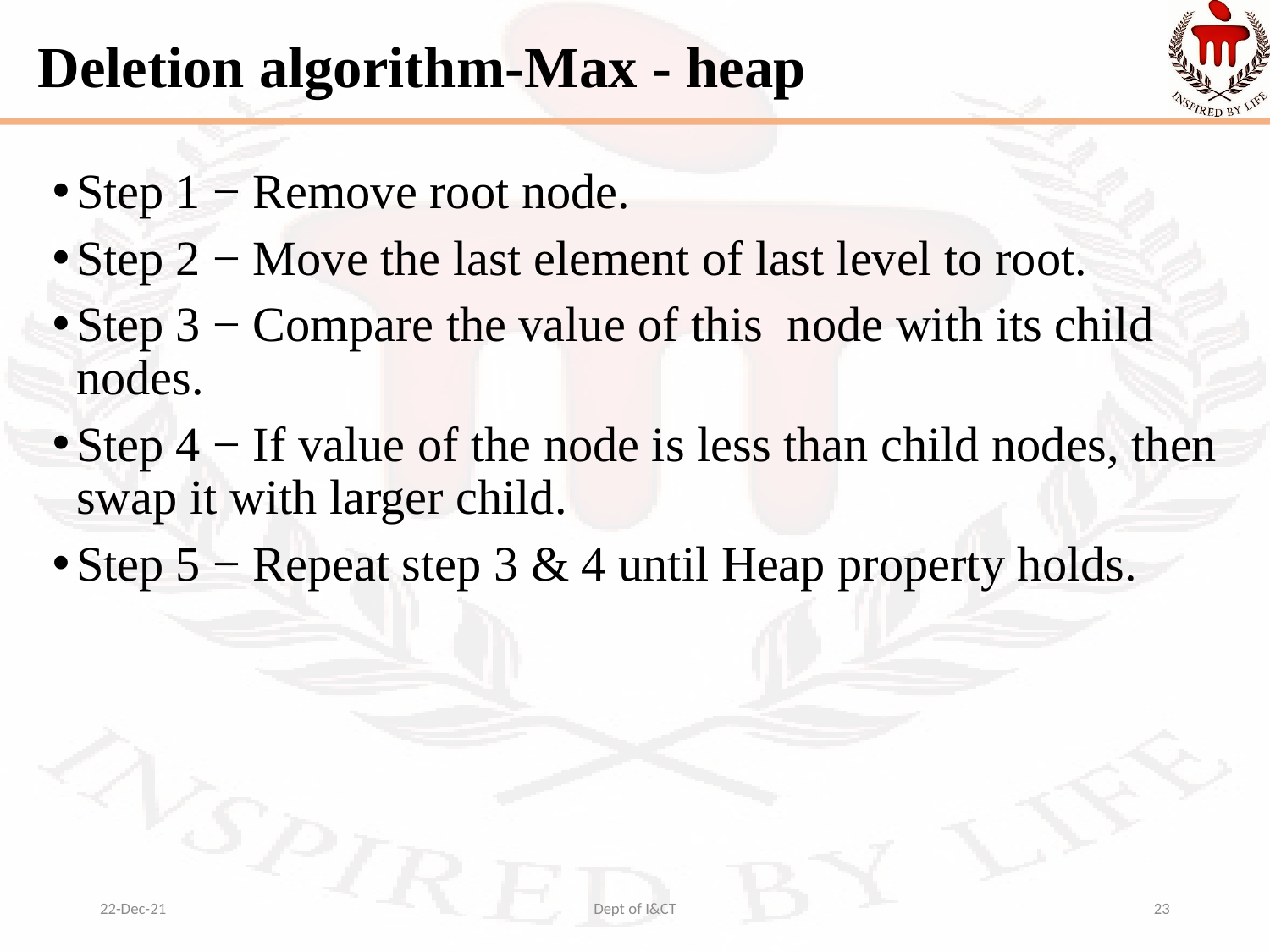

# Deletion algorithm-Max - heap
Step 1 − Remove root node.
Step 2 − Move the last element of last level to root.
Step 3 − Compare the value of this  node with its child nodes.
Step 4 − If value of the node is less than child nodes, then swap it with larger child.
Step 5 − Repeat step 3 & 4 until Heap property holds.
22-Dec-21
Dept of I&CT
23